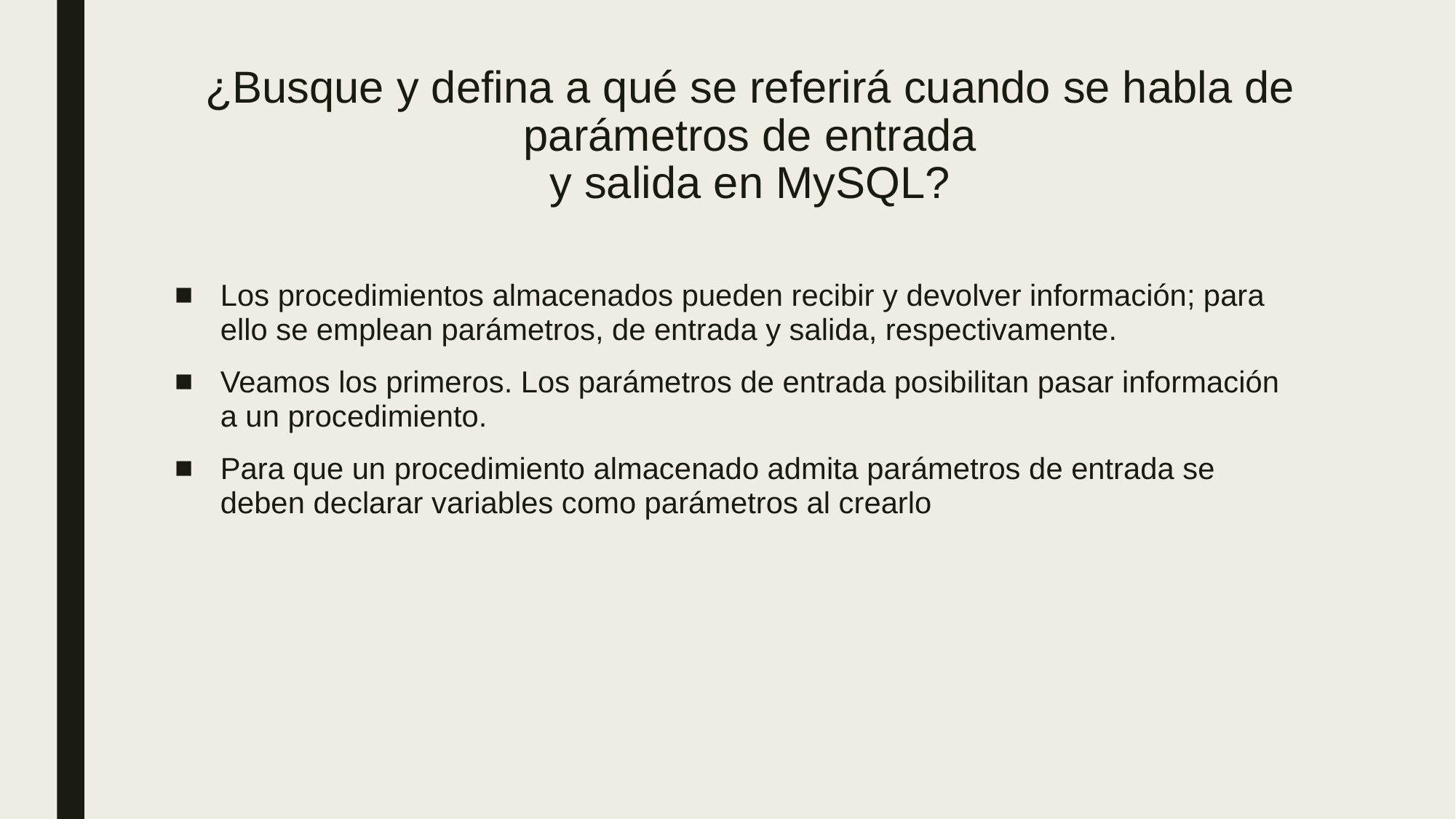

# ¿Busque y defina a qué se referirá cuando se habla de parámetros de entrada y salida en MySQL?
Los procedimientos almacenados pueden recibir y devolver información; para ello se emplean parámetros, de entrada y salida, respectivamente.
Veamos los primeros. Los parámetros de entrada posibilitan pasar información a un procedimiento.
Para que un procedimiento almacenado admita parámetros de entrada se deben declarar variables como parámetros al crearlo